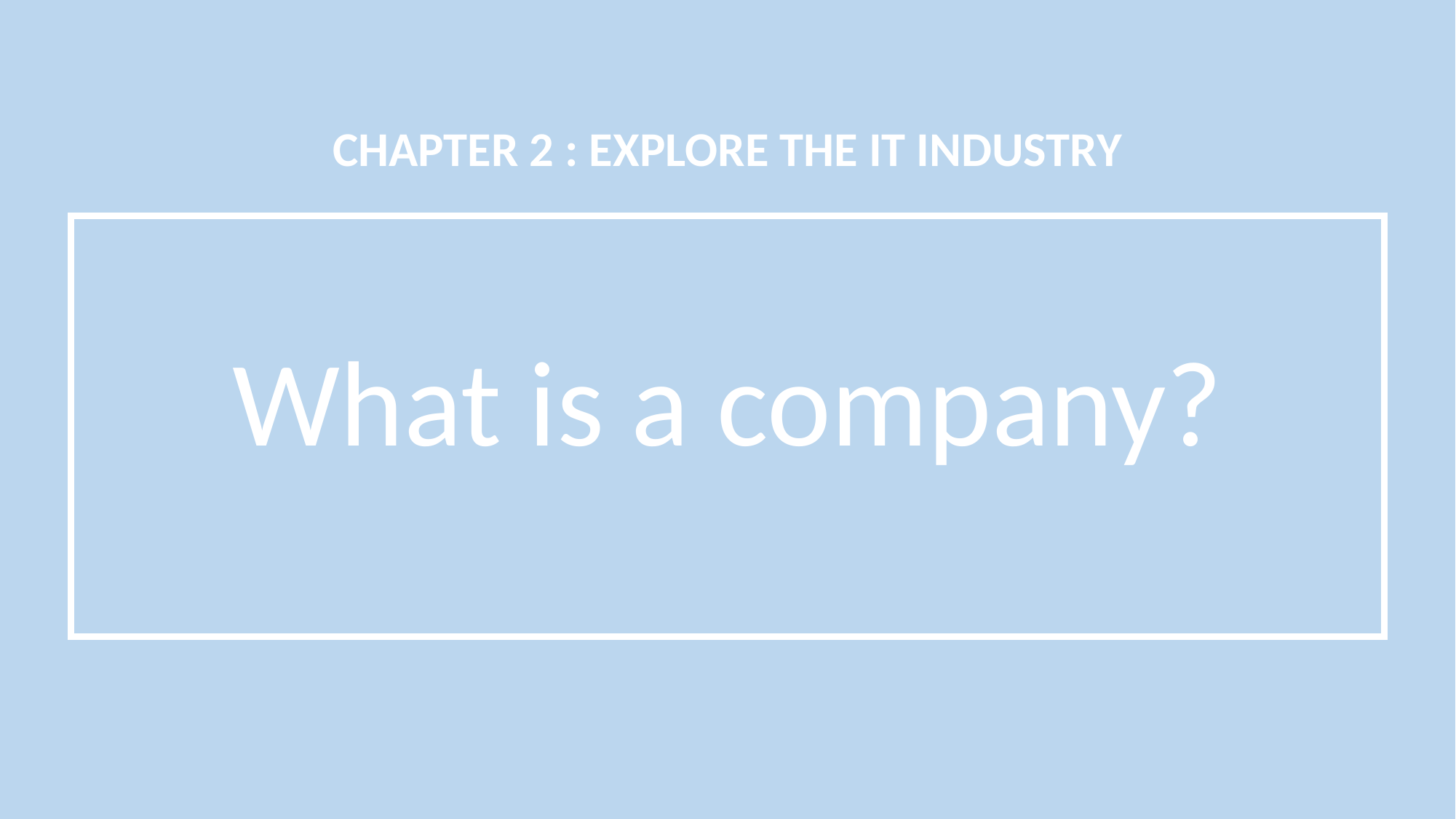

CHAPTER 2 : EXPLORE THE IT INDUSTRY

What is a company?